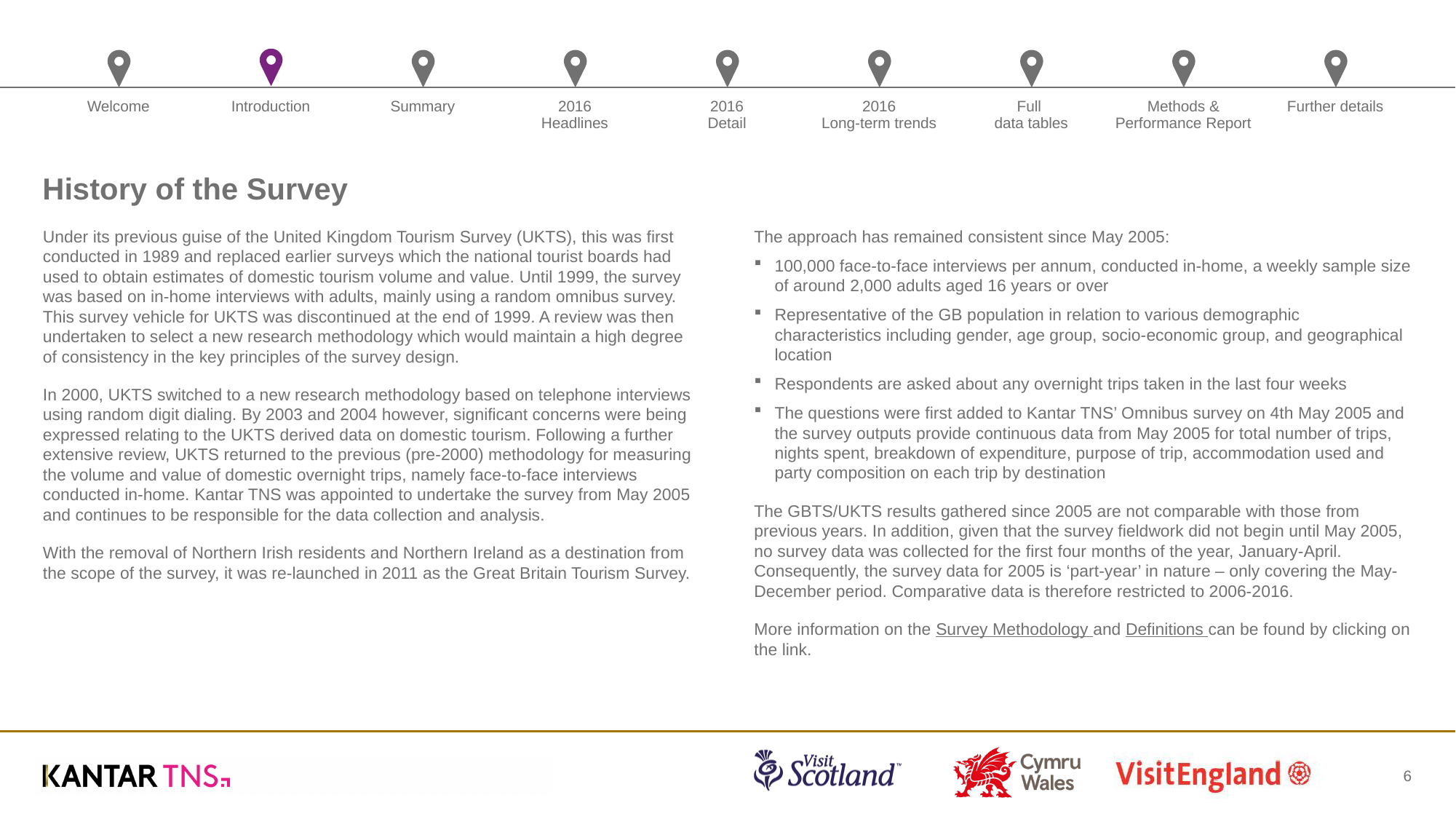

# History of the Survey
Under its previous guise of the United Kingdom Tourism Survey (UKTS), this was first conducted in 1989 and replaced earlier surveys which the national tourist boards had used to obtain estimates of domestic tourism volume and value. Until 1999, the survey was based on in-home interviews with adults, mainly using a random omnibus survey. This survey vehicle for UKTS was discontinued at the end of 1999. A review was then undertaken to select a new research methodology which would maintain a high degree of consistency in the key principles of the survey design.
In 2000, UKTS switched to a new research methodology based on telephone interviews using random digit dialing. By 2003 and 2004 however, significant concerns were being expressed relating to the UKTS derived data on domestic tourism. Following a further extensive review, UKTS returned to the previous (pre-2000) methodology for measuring the volume and value of domestic overnight trips, namely face-to-face interviews conducted in-home. Kantar TNS was appointed to undertake the survey from May 2005 and continues to be responsible for the data collection and analysis.
With the removal of Northern Irish residents and Northern Ireland as a destination from the scope of the survey, it was re-launched in 2011 as the Great Britain Tourism Survey.
The approach has remained consistent since May 2005:
100,000 face-to-face interviews per annum, conducted in-home, a weekly sample size of around 2,000 adults aged 16 years or over
Representative of the GB population in relation to various demographic characteristics including gender, age group, socio-economic group, and geographical location
Respondents are asked about any overnight trips taken in the last four weeks
The questions were first added to Kantar TNS’ Omnibus survey on 4th May 2005 and the survey outputs provide continuous data from May 2005 for total number of trips, nights spent, breakdown of expenditure, purpose of trip, accommodation used and party composition on each trip by destination
The GBTS/UKTS results gathered since 2005 are not comparable with those from previous years. In addition, given that the survey fieldwork did not begin until May 2005, no survey data was collected for the first four months of the year, January-April. Consequently, the survey data for 2005 is ‘part-year’ in nature – only covering the May-December period. Comparative data is therefore restricted to 2006-2016.
More information on the Survey Methodology and Definitions can be found by clicking on the link.

6